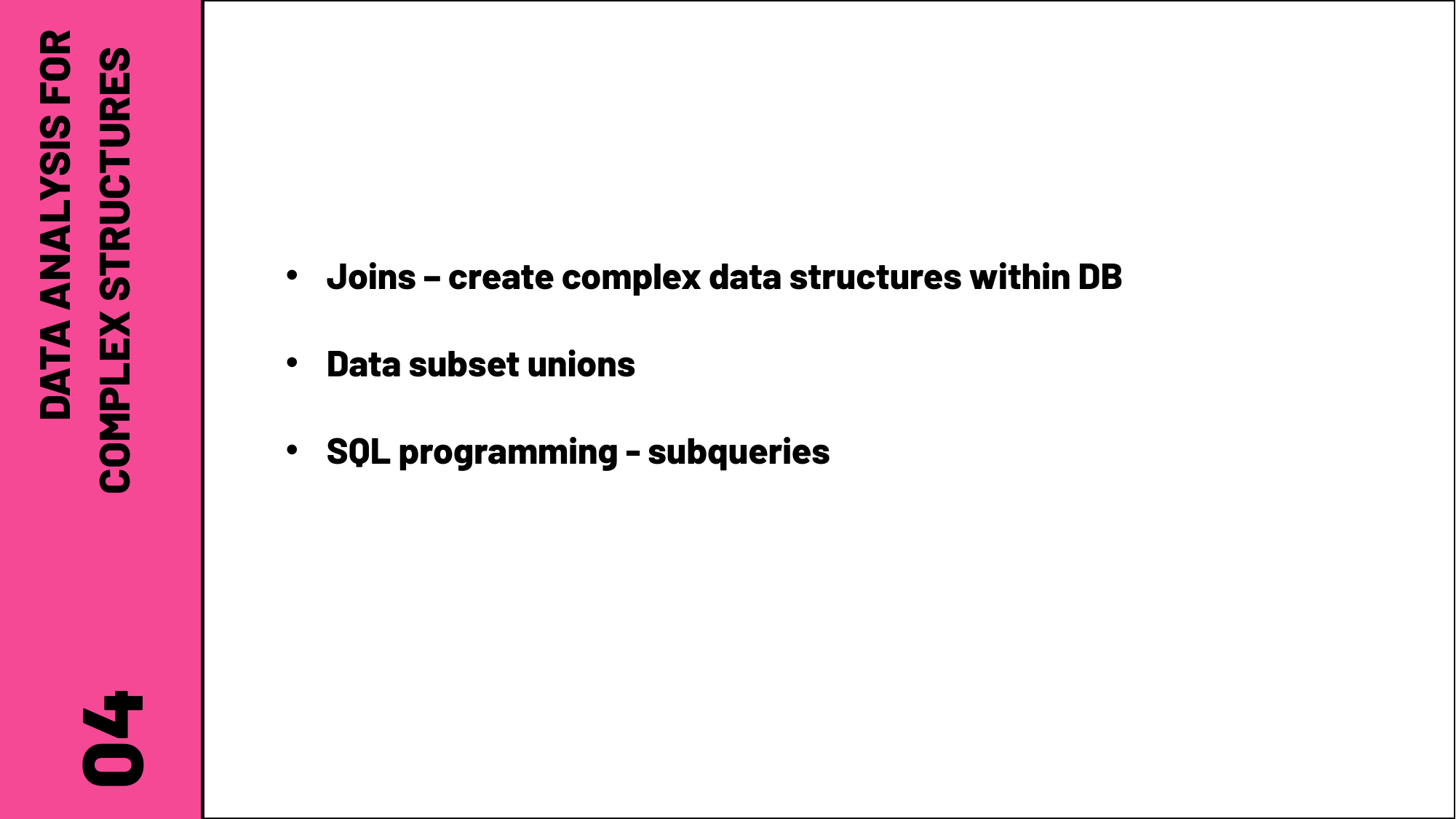

MODULE  1: HTML
Joins – create complex data structures within DB

Data subset unions

SQL programming - subqueries
DATA ANALYSIS FOR COMPLEX STRUCTURES
04